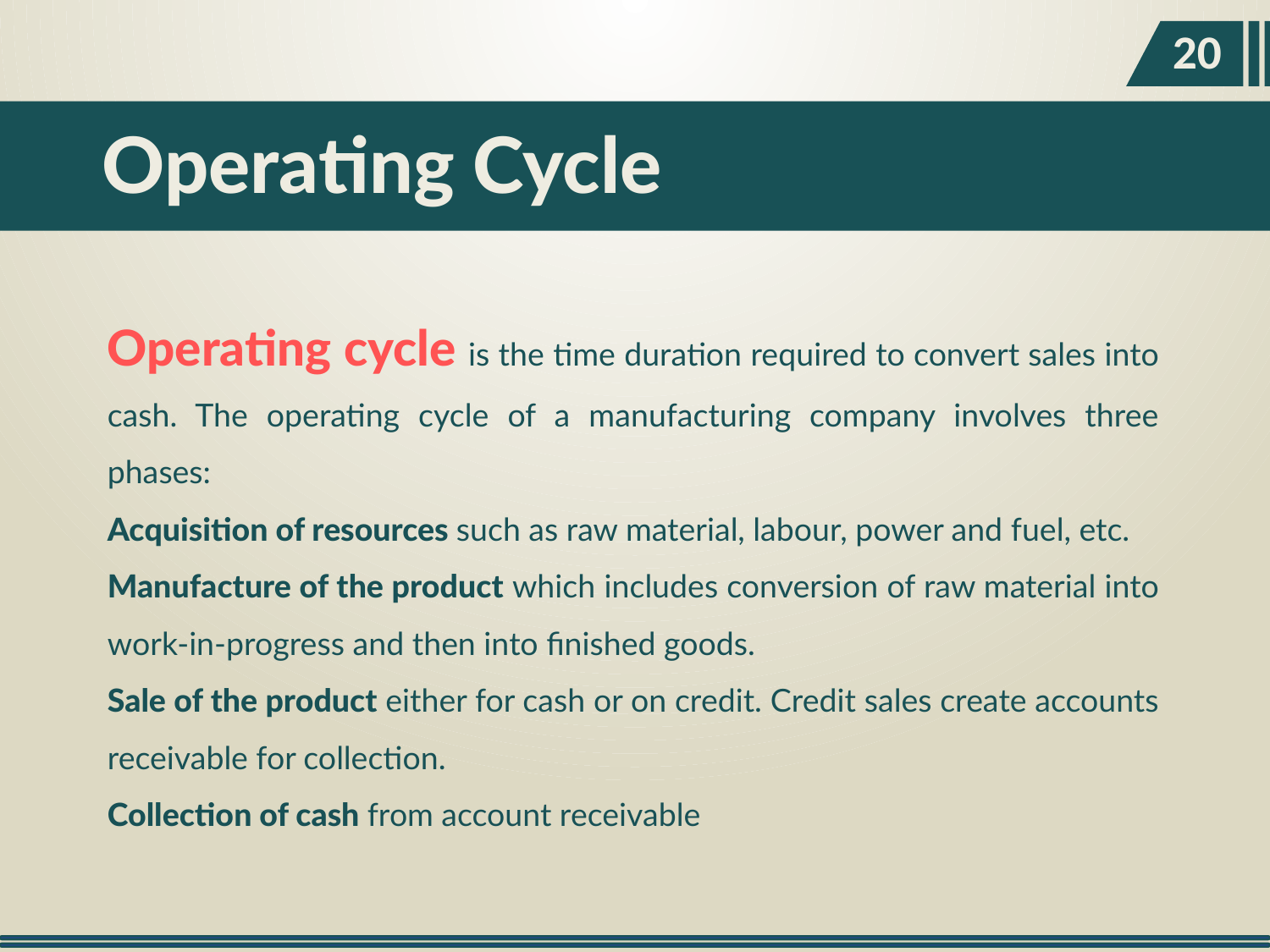

20
Operating Cycle
Operating cycle is the time duration required to convert sales into cash. The operating cycle of a manufacturing company involves three phases:
Acquisition of resources such as raw material, labour, power and fuel, etc.
Manufacture of the product which includes conversion of raw material into work-in-progress and then into finished goods.
Sale of the product either for cash or on credit. Credit sales create accounts receivable for collection.
Collection of cash from account receivable